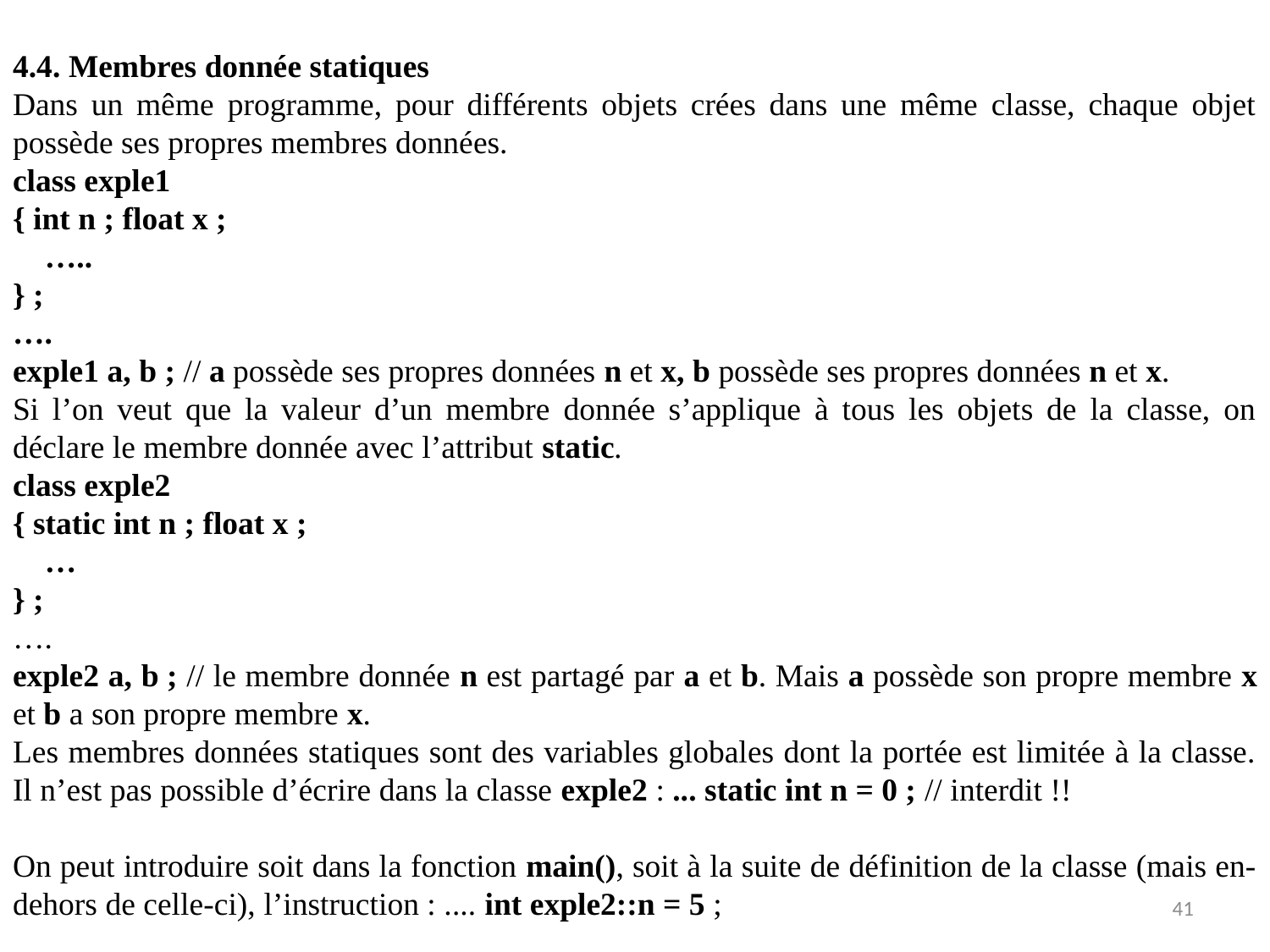

4.4. Membres donnée statiques
Dans un même programme, pour différents objets crées dans une même classe, chaque objet possède ses propres membres données.
class exple1
{ int n ; float x ;
    …..
} ;
….
exple1 a, b ; // a possède ses propres données n et x, b possède ses propres données n et x.
Si l’on veut que la valeur d’un membre donnée s’applique à tous les objets de la classe, on déclare le membre donnée avec l’attribut static.
class exple2
{ static int n ; float x ;
    …
} ;
….
exple2 a, b ; // le membre donnée n est partagé par a et b. Mais a possède son propre membre x et b a son propre membre x.
Les membres données statiques sont des variables globales dont la portée est limitée à la classe. Il n’est pas possible d’écrire dans la classe exple2 : ... static int n = 0 ; // interdit !!

On peut introduire soit dans la fonction main(), soit à la suite de définition de la classe (mais en-dehors de celle-ci), l’instruction : .... int exple2::n = 5 ;
41